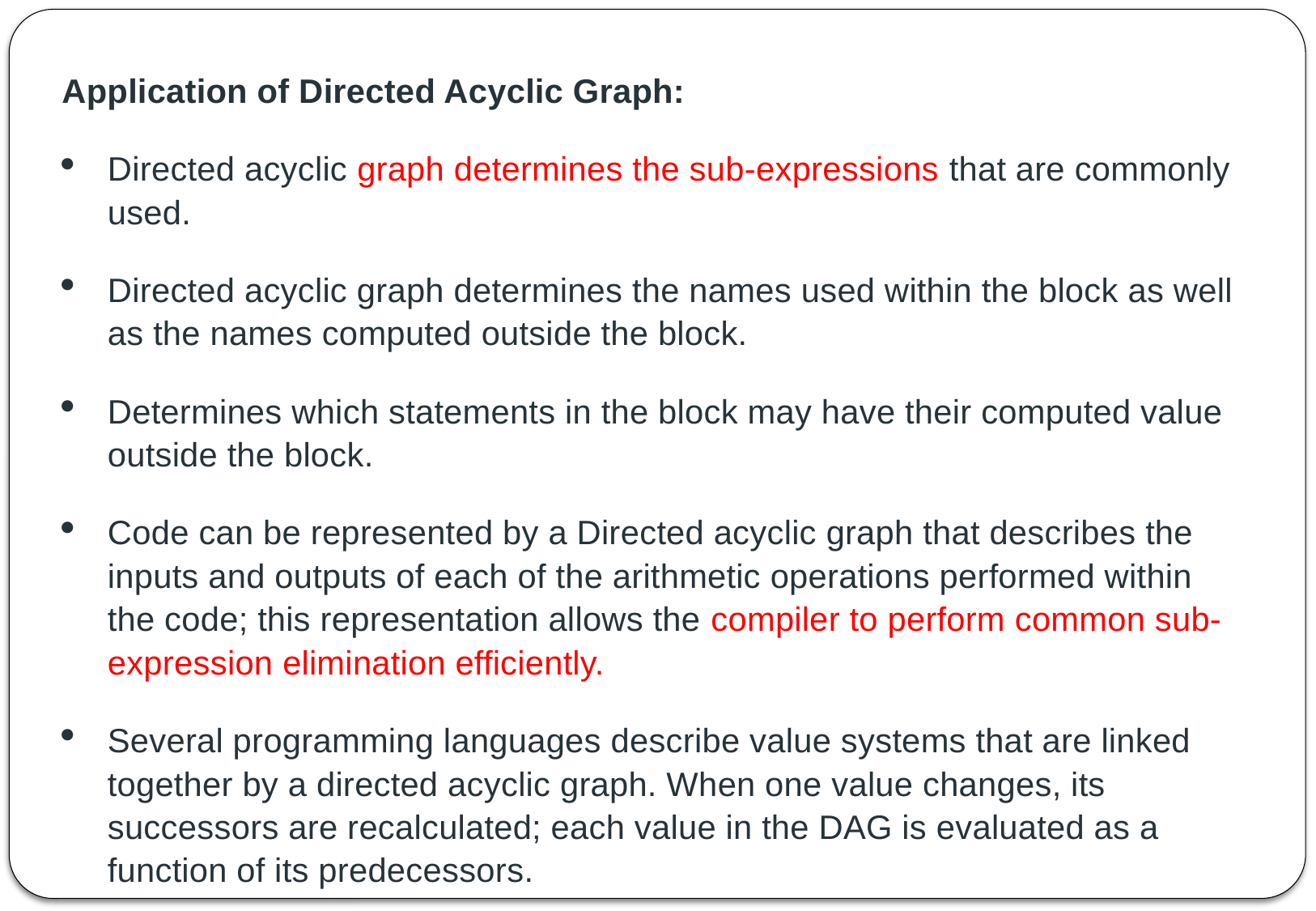

Application of Directed Acyclic Graph:

Directed acyclic graph determines the sub-expressions that are commonly used.

Directed acyclic graph determines the names used within the block as well as the names computed outside the block.

Determines which statements in the block may have their computed value outside the block.

Code can be represented by a Directed acyclic graph that describes the inputs and outputs of each of the arithmetic operations performed within the code; this representation allows the compiler to perform common sub-expression elimination efficiently.

Several programming languages describe value systems that are linked together by a directed acyclic graph. When one value changes, its successors are recalculated; each value in the DAG is evaluated as a function of its predecessors.